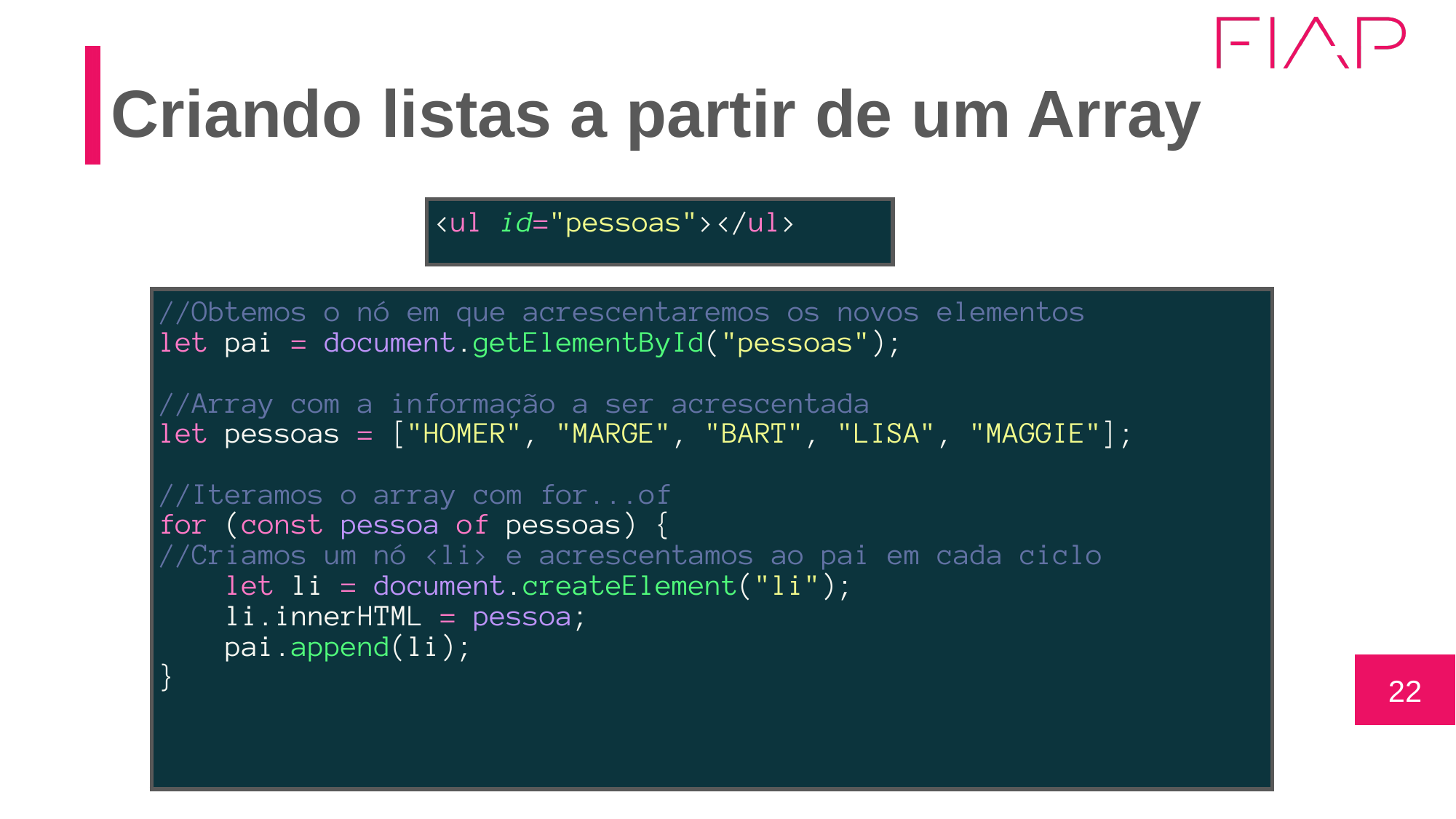

# Criando listas a partir de um Array
| <ul id="pessoas"></ul> |
| --- |
| //Obtemos o nó em que acrescentaremos os novos elementos let pai = document.getElementById("pessoas"); //Array com a informação a ser acrescentada let pessoas = ["HOMER", "MARGE", "BART", "LISA", "MAGGIE"]; //Iteramos o array com for...of for (const pessoa of pessoas) { //Criamos um nó <li> e acrescentamos ao pai em cada ciclo     let li = document.createElement("li");     li.innerHTML = pessoa;     pai.append(li); } |
| --- |
22